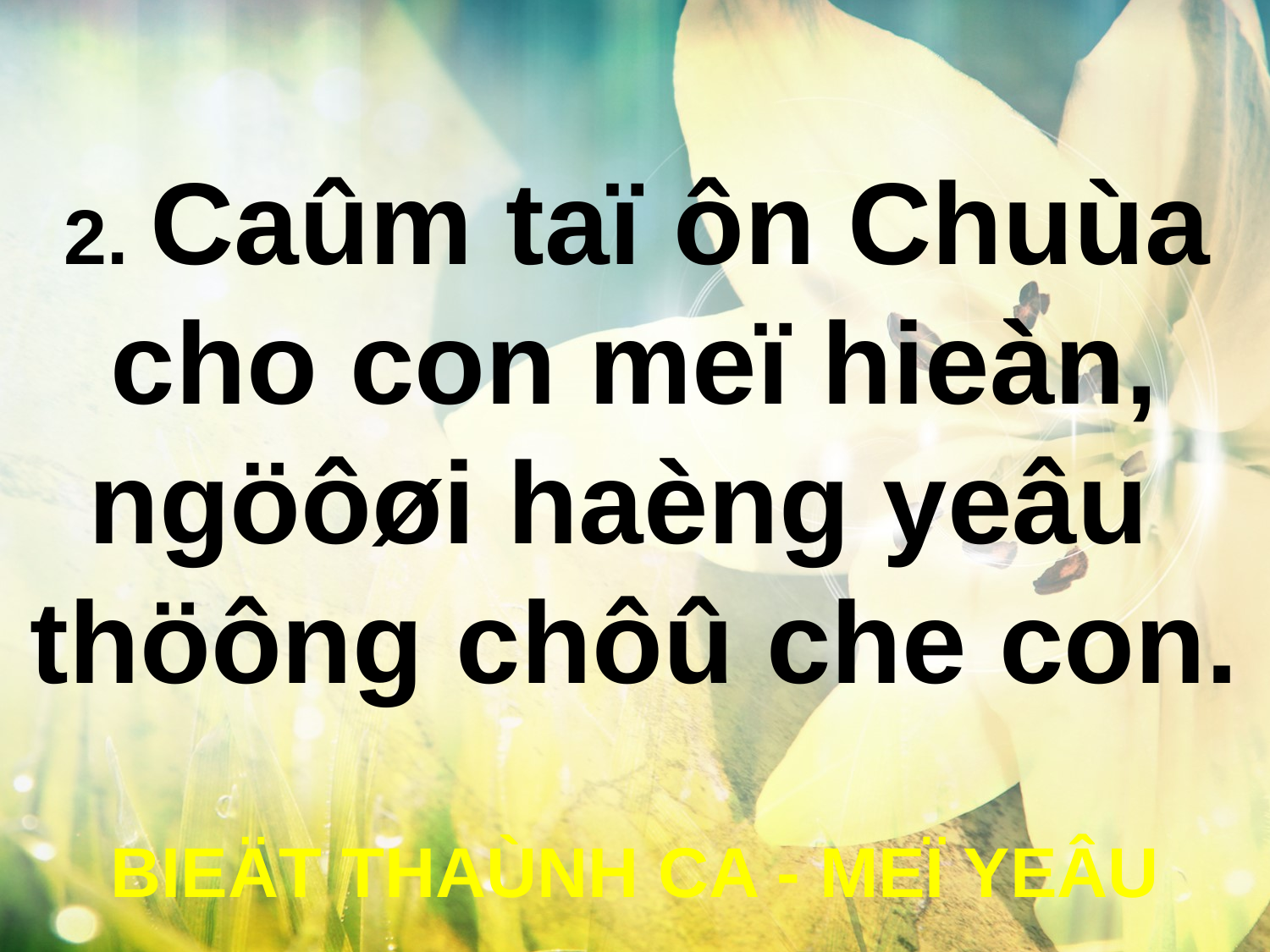

2. Caûm taï ôn Chuùa
cho con meï hieàn,
ngöôøi haèng yeâu
thöông chôû che con.
BIEÄT THAÙNH CA - MEÏ YEÂU